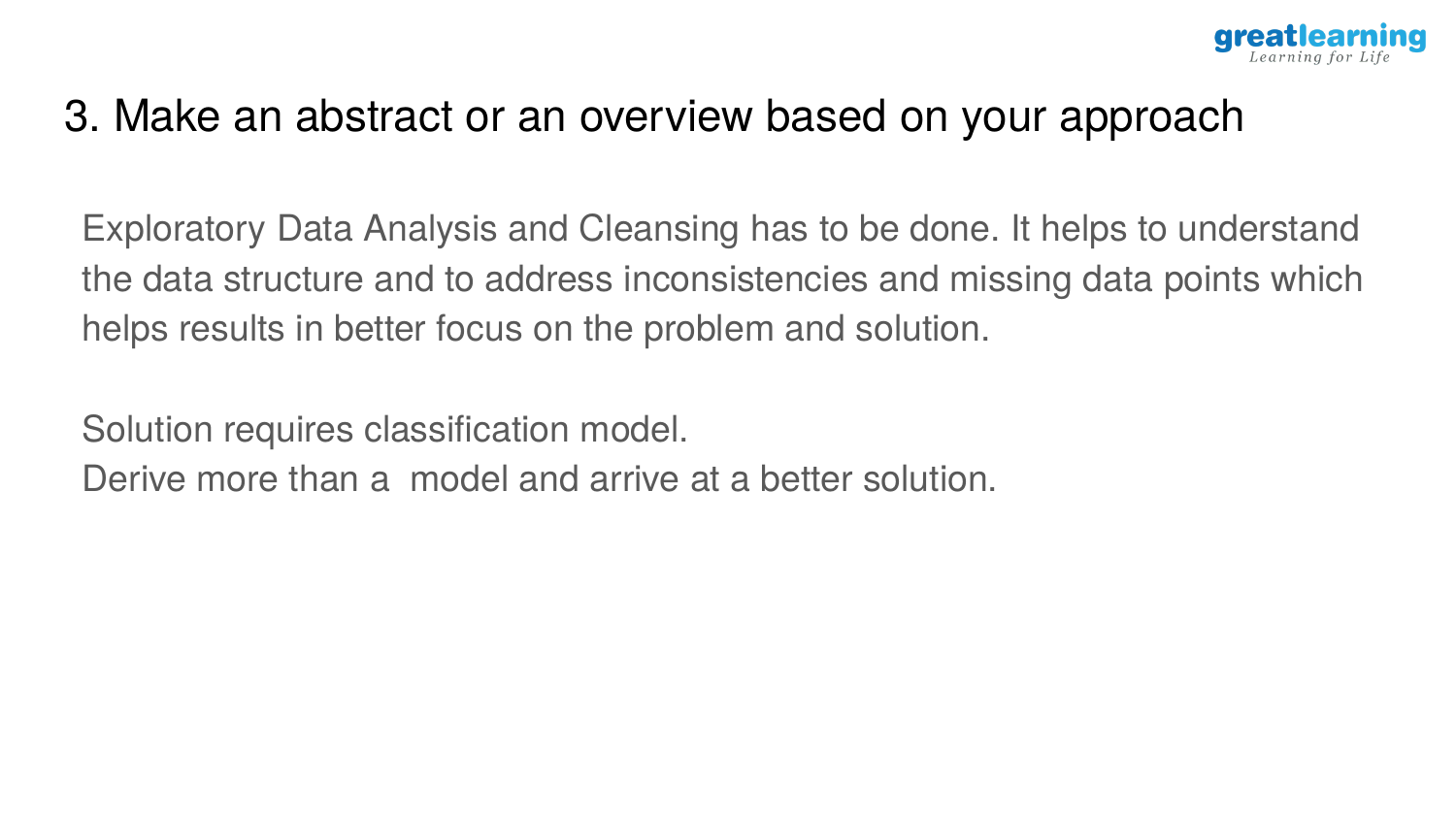

# 3. Make an abstract or an overview based on your approach
Exploratory Data Analysis and Cleansing has to be done. It helps to understand the data structure and to address inconsistencies and missing data points which helps results in better focus on the problem and solution.

Solution requires classification model.
Derive more than a  model and arrive at a better solution.